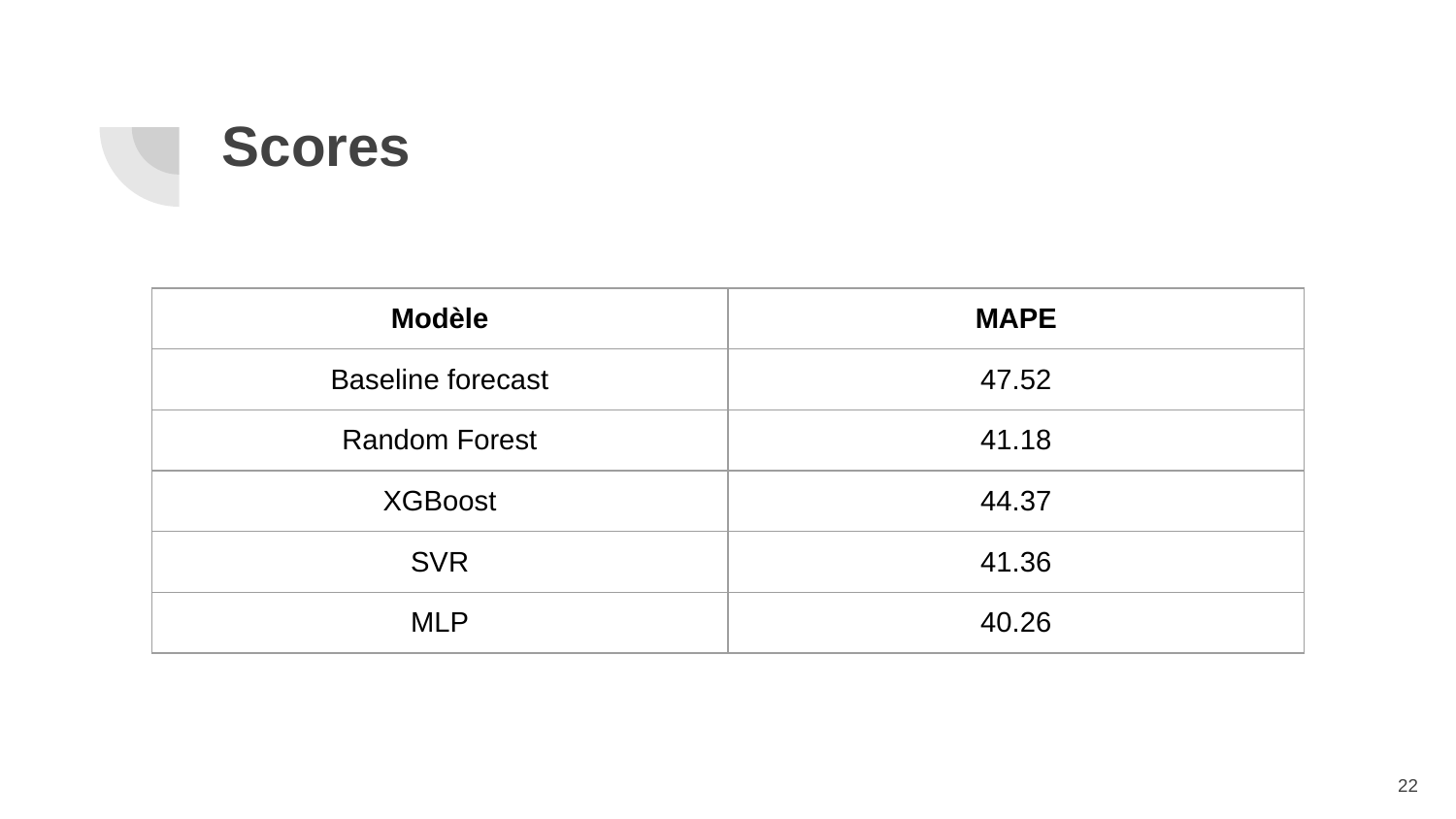

# Scores
| Modèle | MAPE |
| --- | --- |
| Baseline forecast | 47.52 |
| Random Forest | 41.18 |
| XGBoost | 44.37 |
| SVR | 41.36 |
| MLP | 40.26 |
22